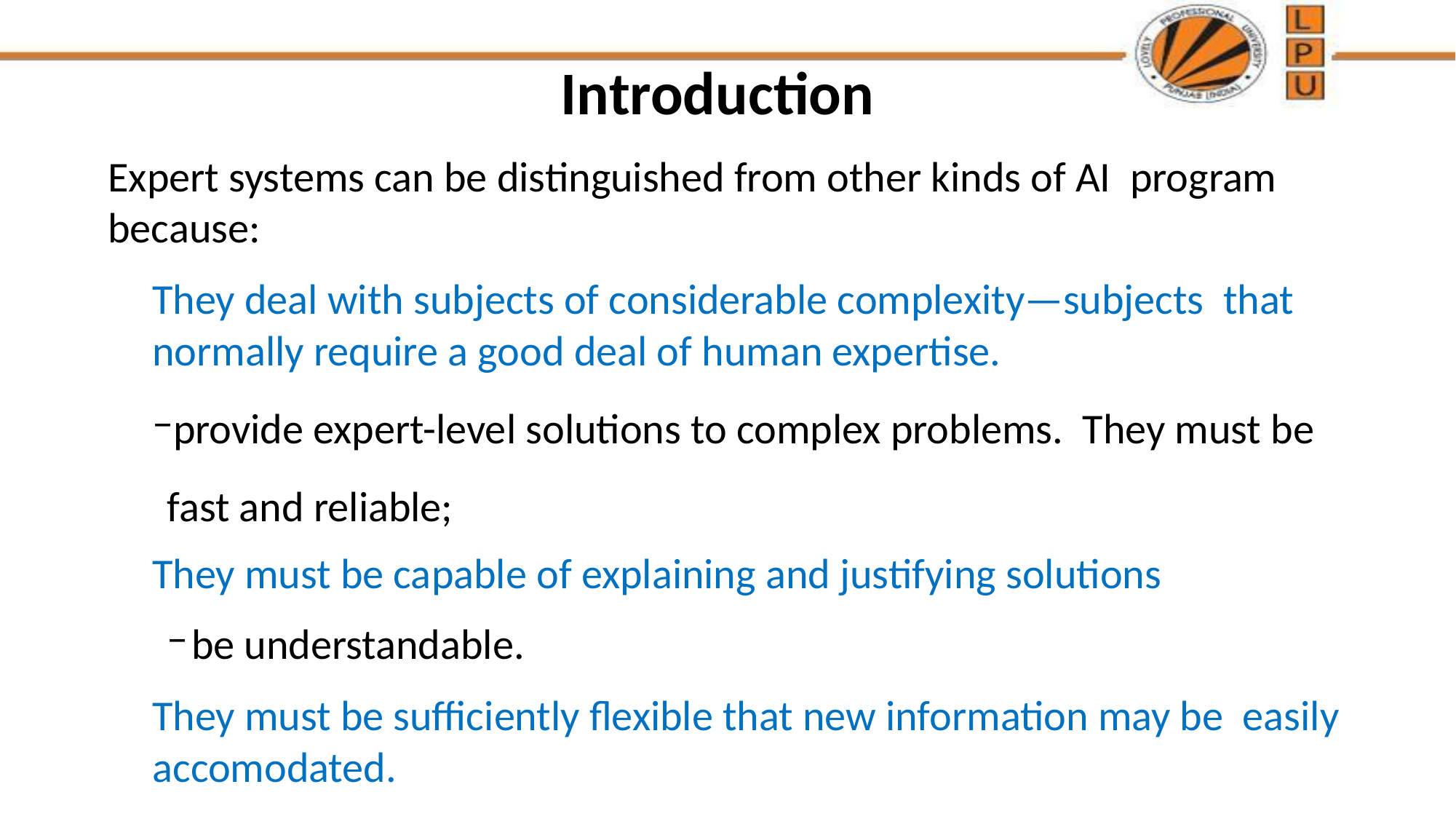

# Introduction
Expert systems can be distinguished from other kinds of AI  program because:
They deal with subjects of considerable complexity—subjects  that normally require a good deal of human expertise.
provide expert-level solutions to complex problems.  They must be fast and reliable;
They must be capable of explaining and justifying solutions
be understandable.
They must be sufficiently flexible that new information may be  easily accomodated.